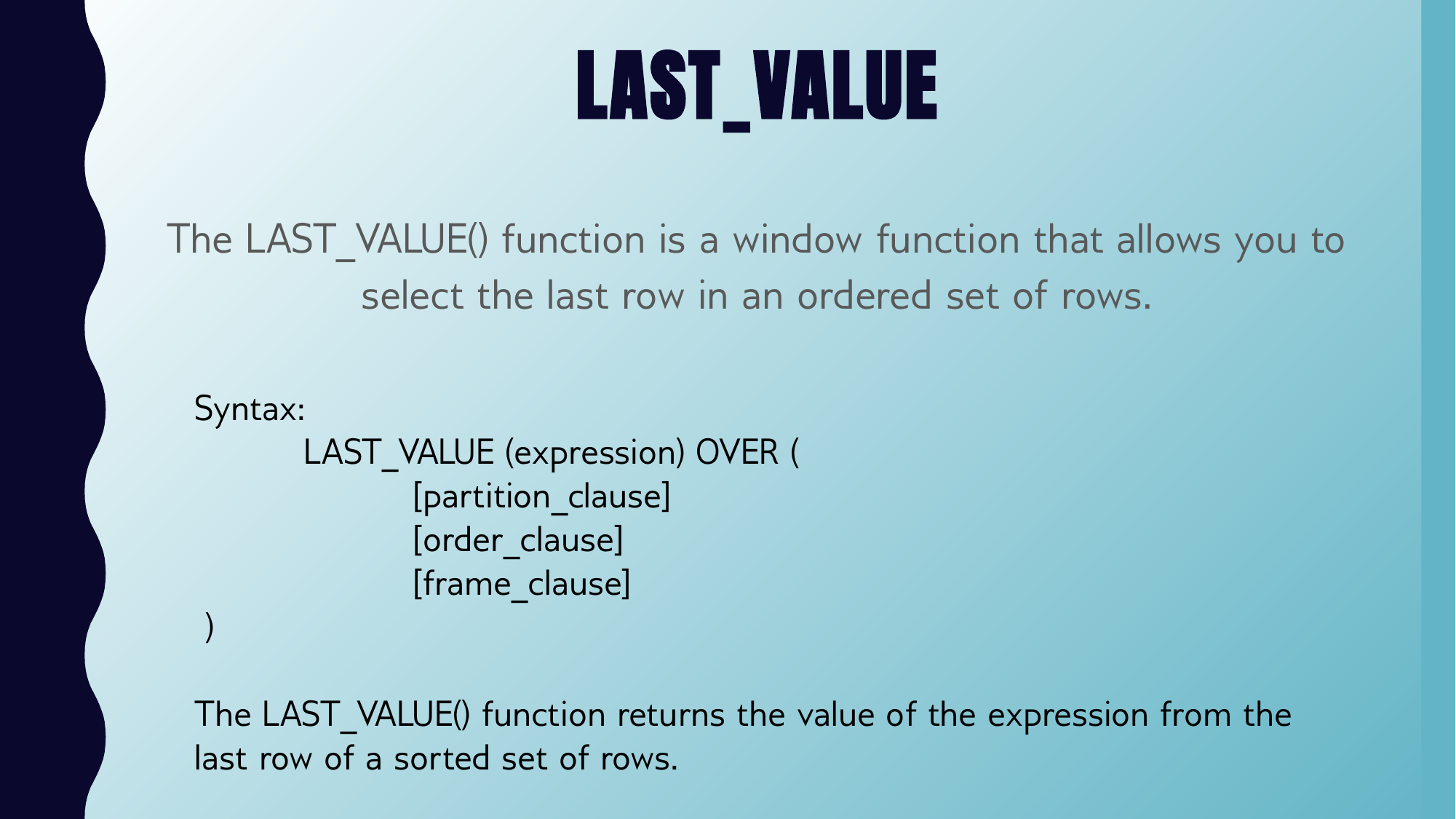

# LAST_VALUE
The LAST_VALUE() function is a window function that allows you to select the last row in an ordered set of rows.

Syntax:
	LAST_VALUE (expression) OVER (
		[partition_clause]
		[order_clause]
		[frame_clause]
 )

The LAST_VALUE() function returns the value of the expression from the last row of a sorted set of rows.